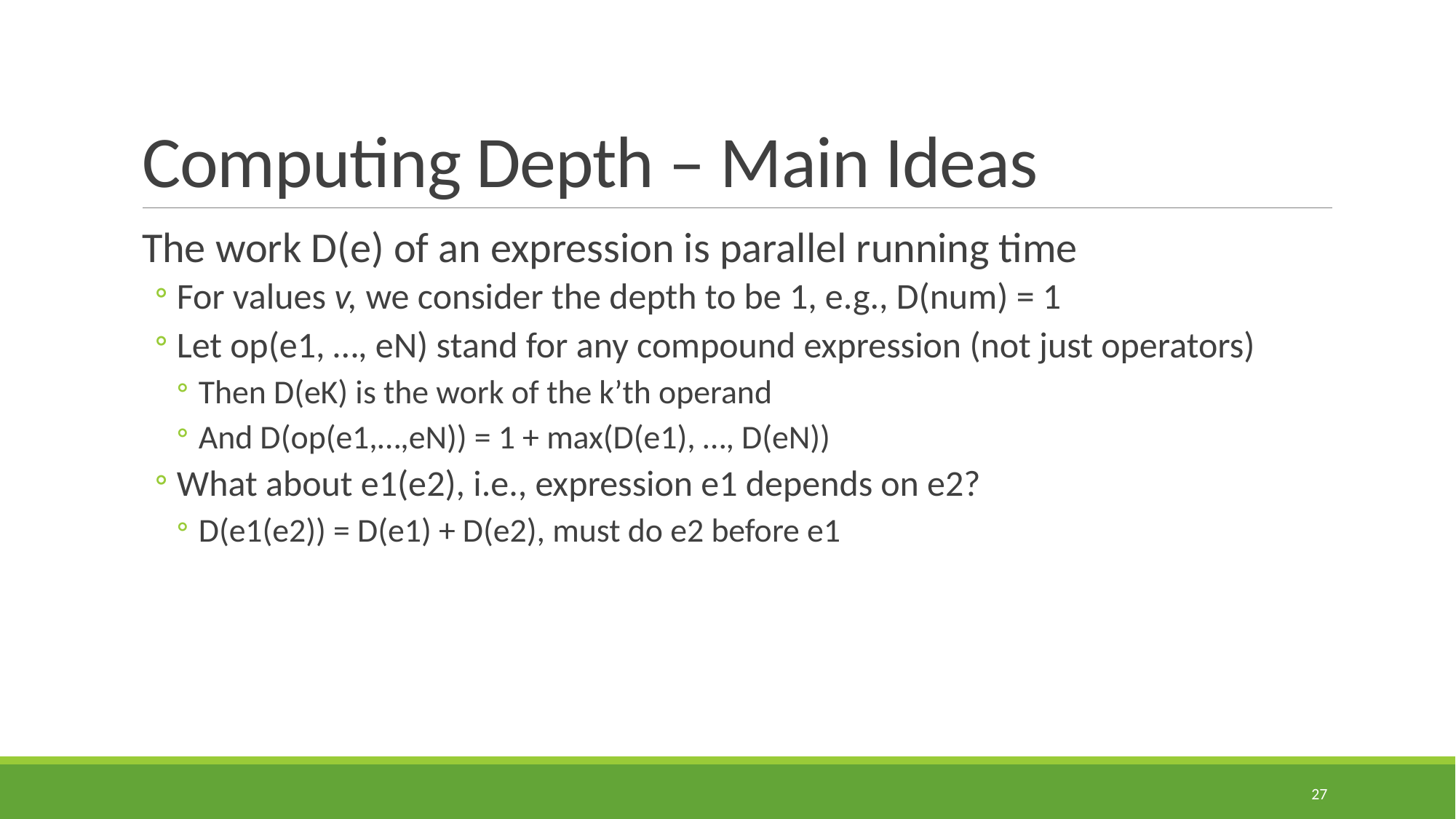

# Computing Depth – Main Ideas
The work D(e) of an expression is parallel running time
For values v, we consider the depth to be 1, e.g., D(num) = 1
Let op(e1, …, eN) stand for any compound expression (not just operators)
Then D(eK) is the work of the k’th operand
And D(op(e1,…,eN)) = 1 + max(D(e1), …, D(eN))
What about e1(e2), i.e., expression e1 depends on e2?
D(e1(e2)) = D(e1) + D(e2), must do e2 before e1
27